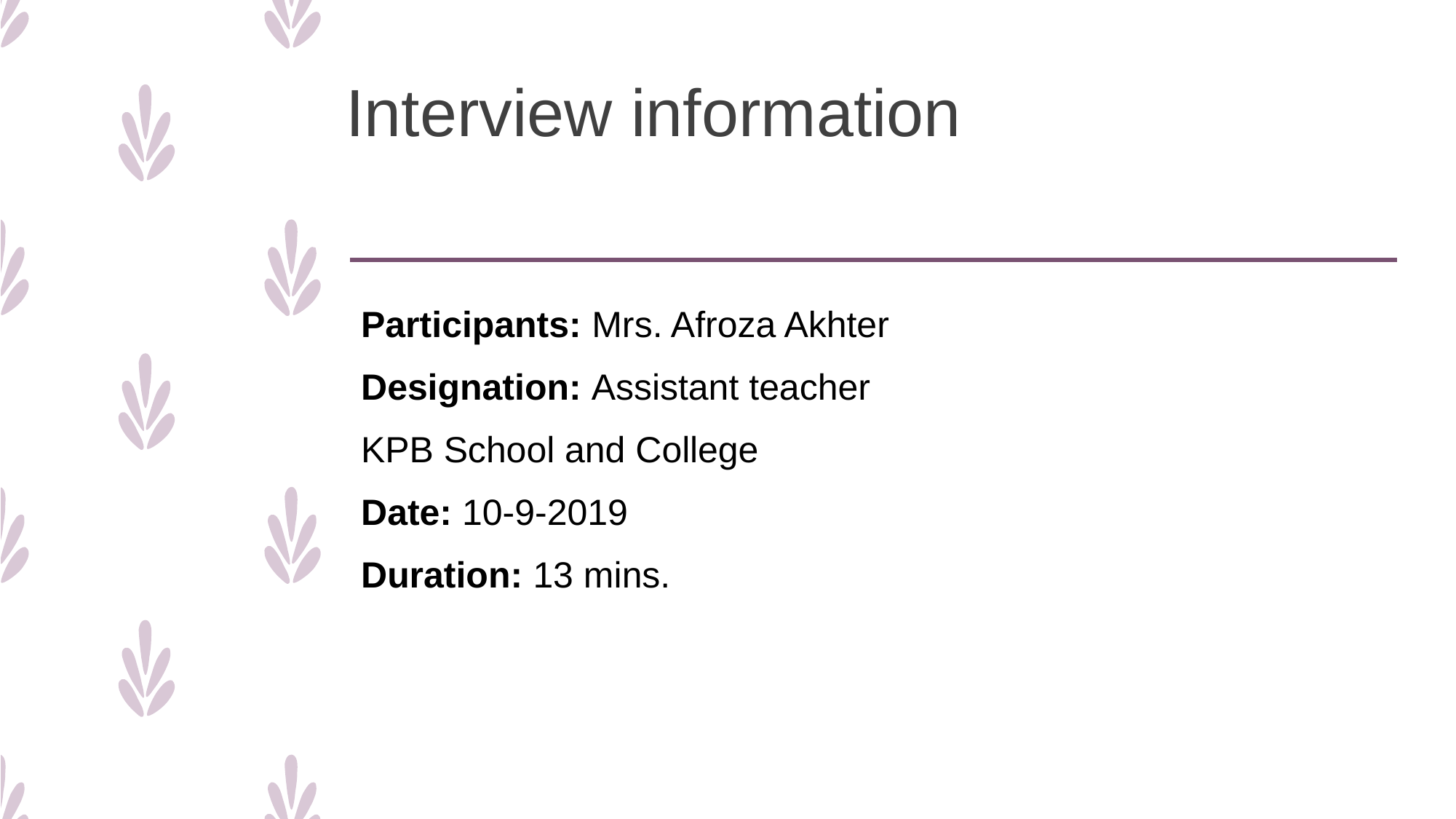

# Interview information
Participants: Mrs. Afroza Akhter
Designation: Assistant teacher
KPB School and College
Date: 10-9-2019
Duration: 13 mins.